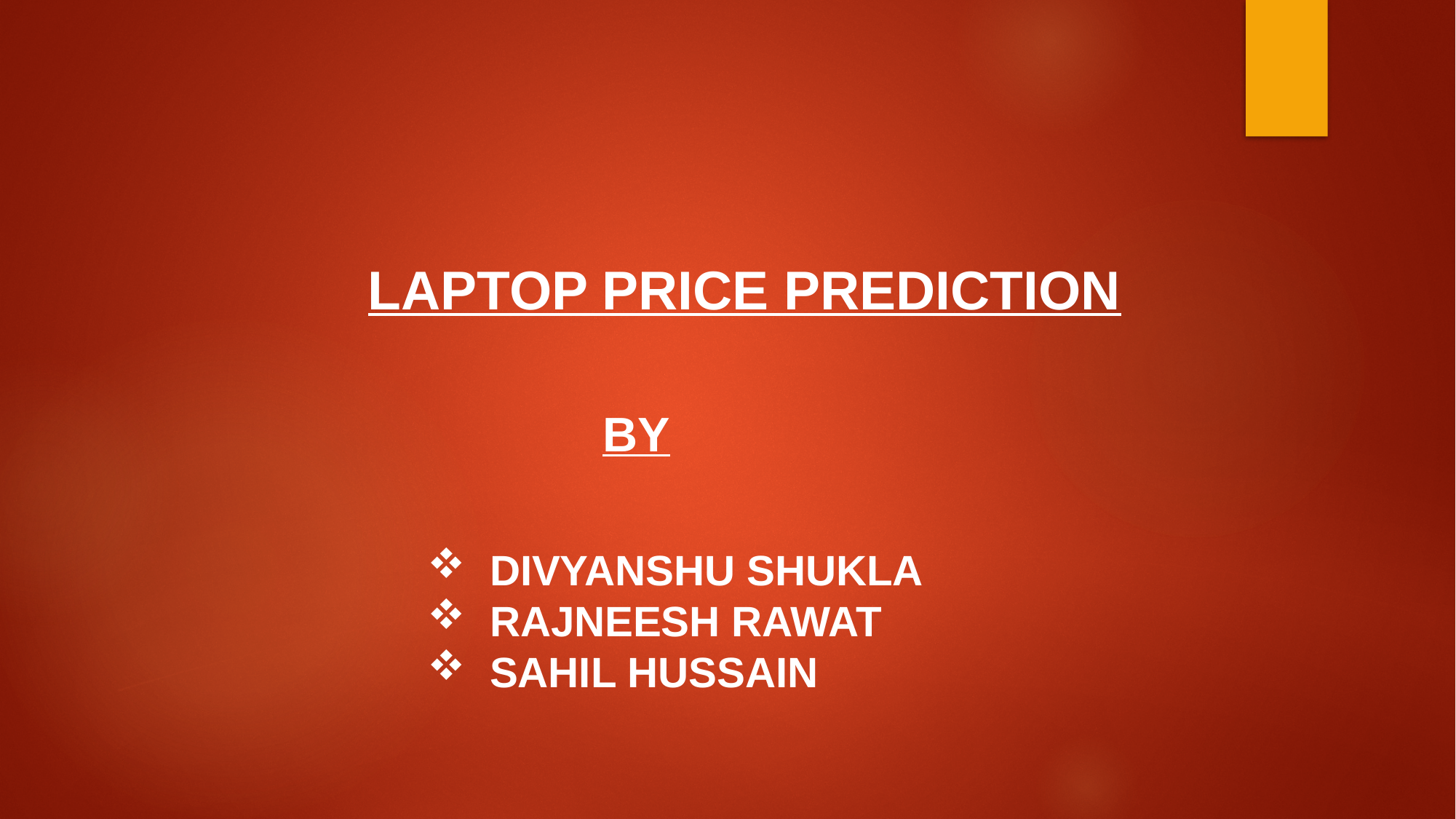

LAPTOP PRICE PREDICTION
BY
  DIVYANSHU SHUKLA
  RAJNEESH RAWAT
  SAHIL HUSSAIN